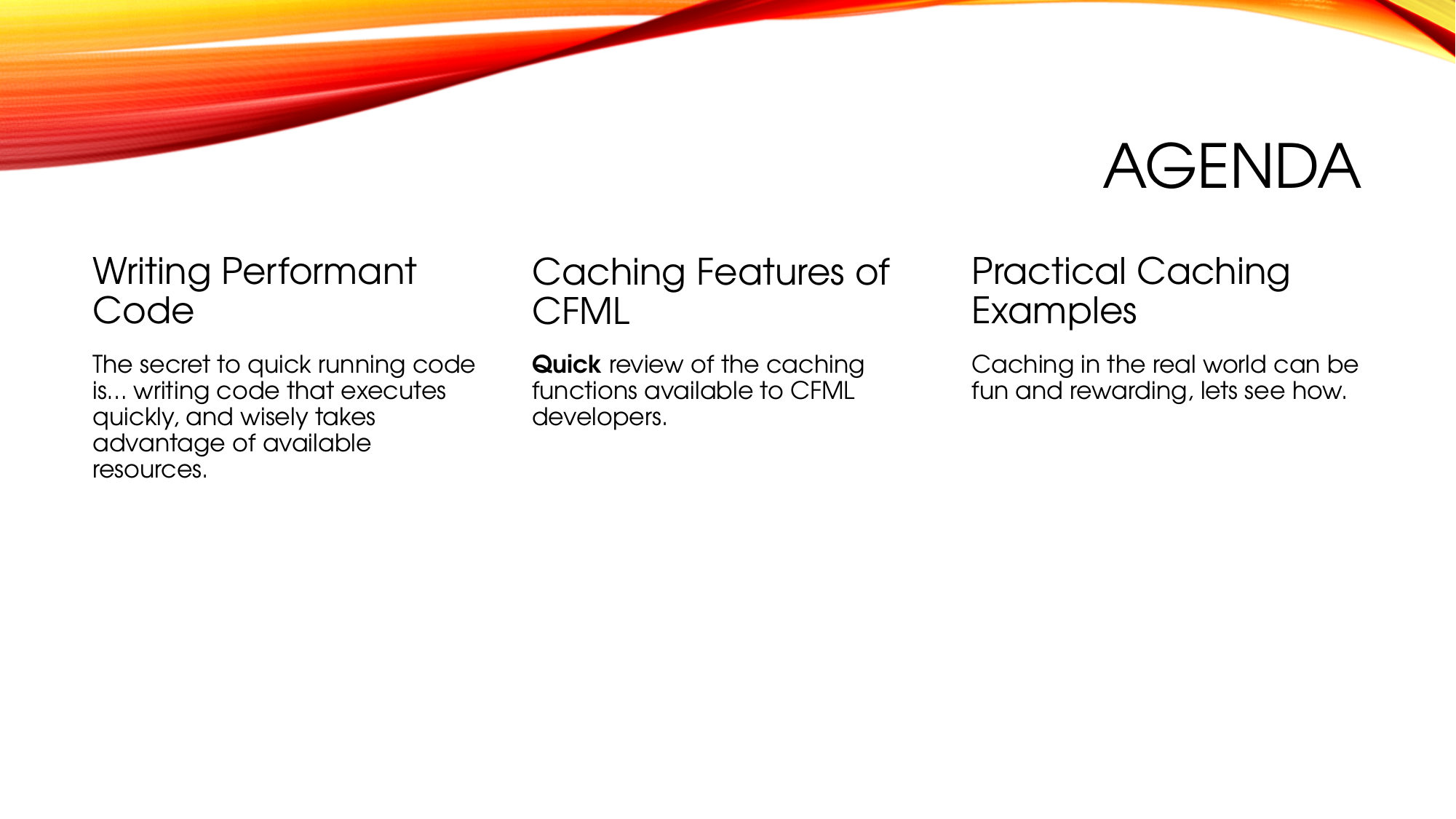

# Agenda
Practical Caching Examples
Caching Features of CFML
Writing Performant Code
Quick review of the caching functions available to CFML developers.
The secret to quick running code is… writing code that executes quickly, and wisely takes advantage of available resources.
Caching in the real world can be fun and rewarding, lets see how.